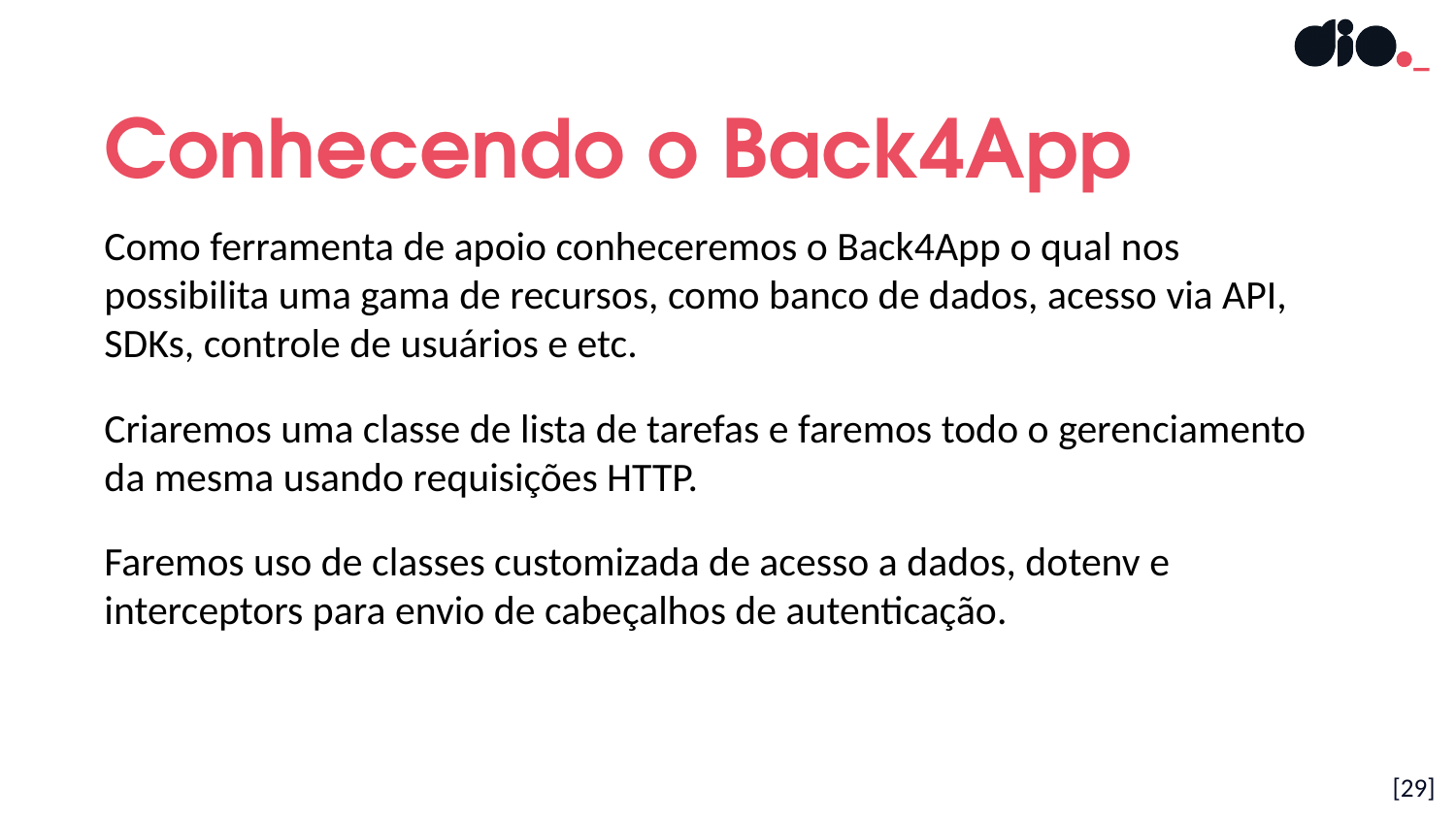

Conhecendo o Back4App
Como ferramenta de apoio conheceremos o Back4App o qual nos possibilita uma gama de recursos, como banco de dados, acesso via API, SDKs, controle de usuários e etc.
Criaremos uma classe de lista de tarefas e faremos todo o gerenciamento da mesma usando requisições HTTP.
Faremos uso de classes customizada de acesso a dados, dotenv e interceptors para envio de cabeçalhos de autenticação.
[29]